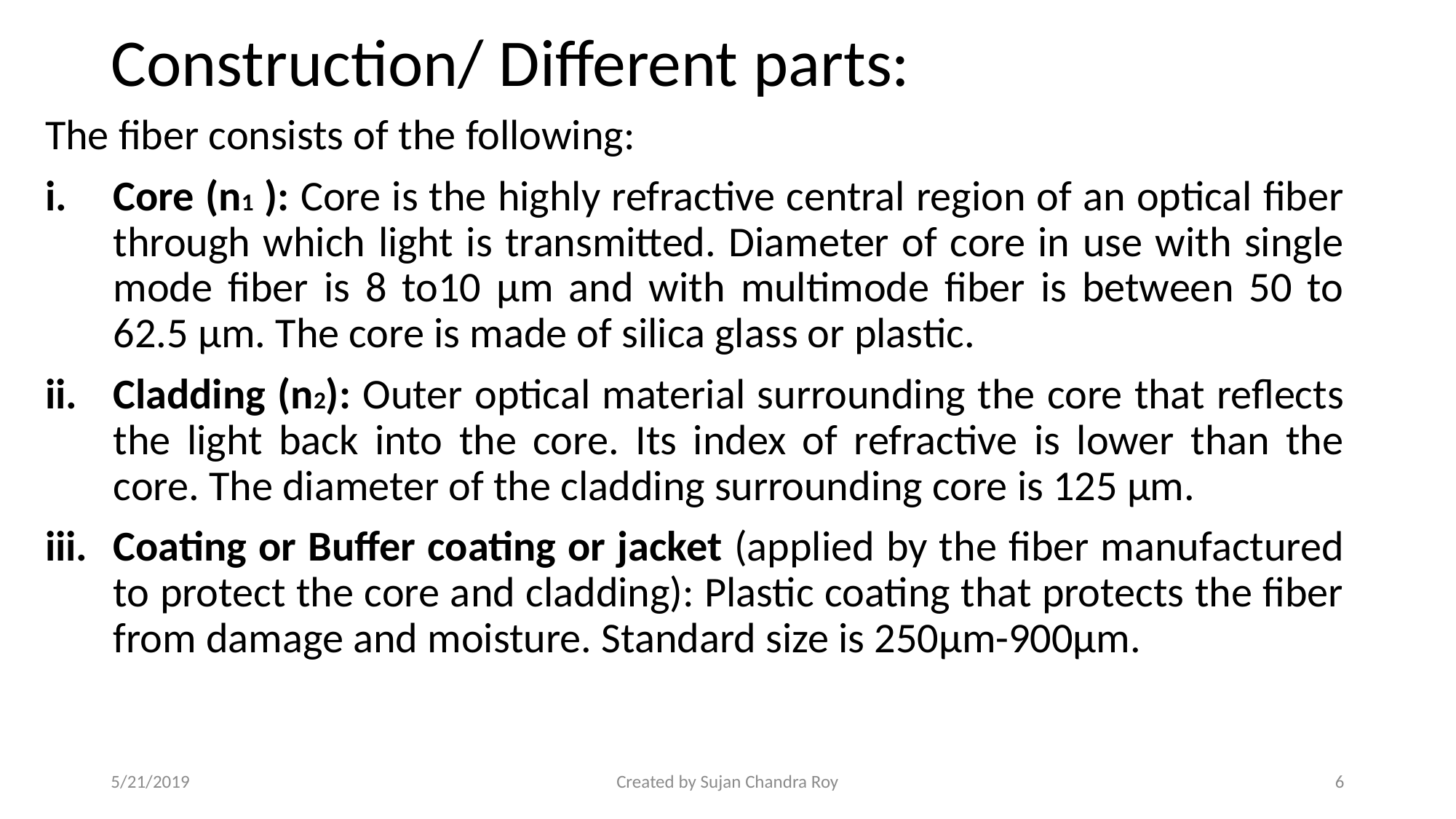

# Construction/ Different parts:
The fiber consists of the following:
Core (n1 ): Core is the highly refractive central region of an optical fiber through which light is transmitted. Diameter of core in use with single mode fiber is 8 to10 μm and with multimode fiber is between 50 to 62.5 μm. The core is made of silica glass or plastic.
Cladding (n2): Outer optical material surrounding the core that reflects the light back into the core. Its index of refractive is lower than the core. The diameter of the cladding surrounding core is 125 μm.
Coating or Buffer coating or jacket (applied by the fiber manufactured to protect the core and cladding): Plastic coating that protects the fiber from damage and moisture. Standard size is 250μm-900μm.
5/21/2019
Created by Sujan Chandra Roy
6